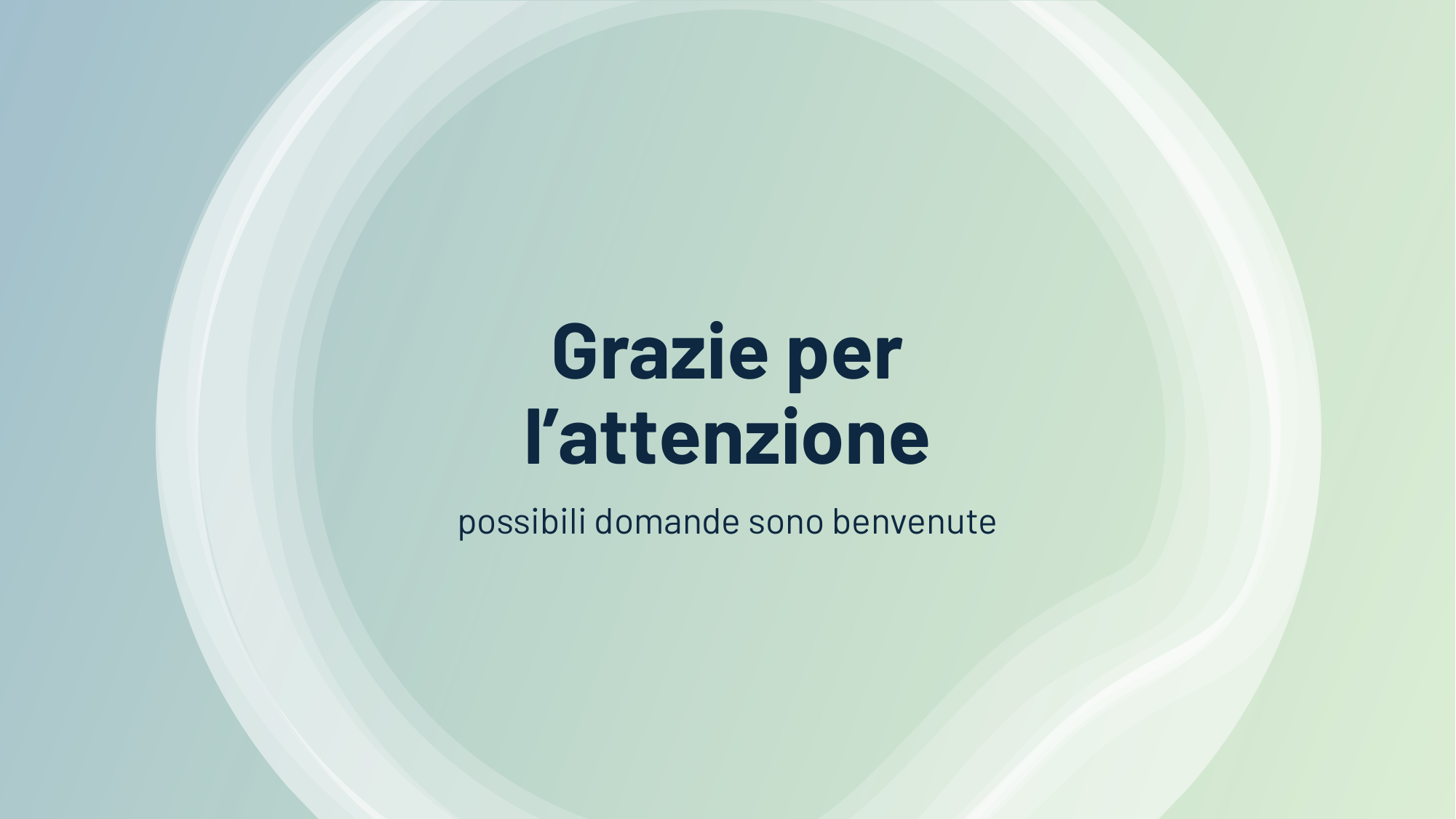

Grazie per l’attenzione
possibili domande sono benvenute